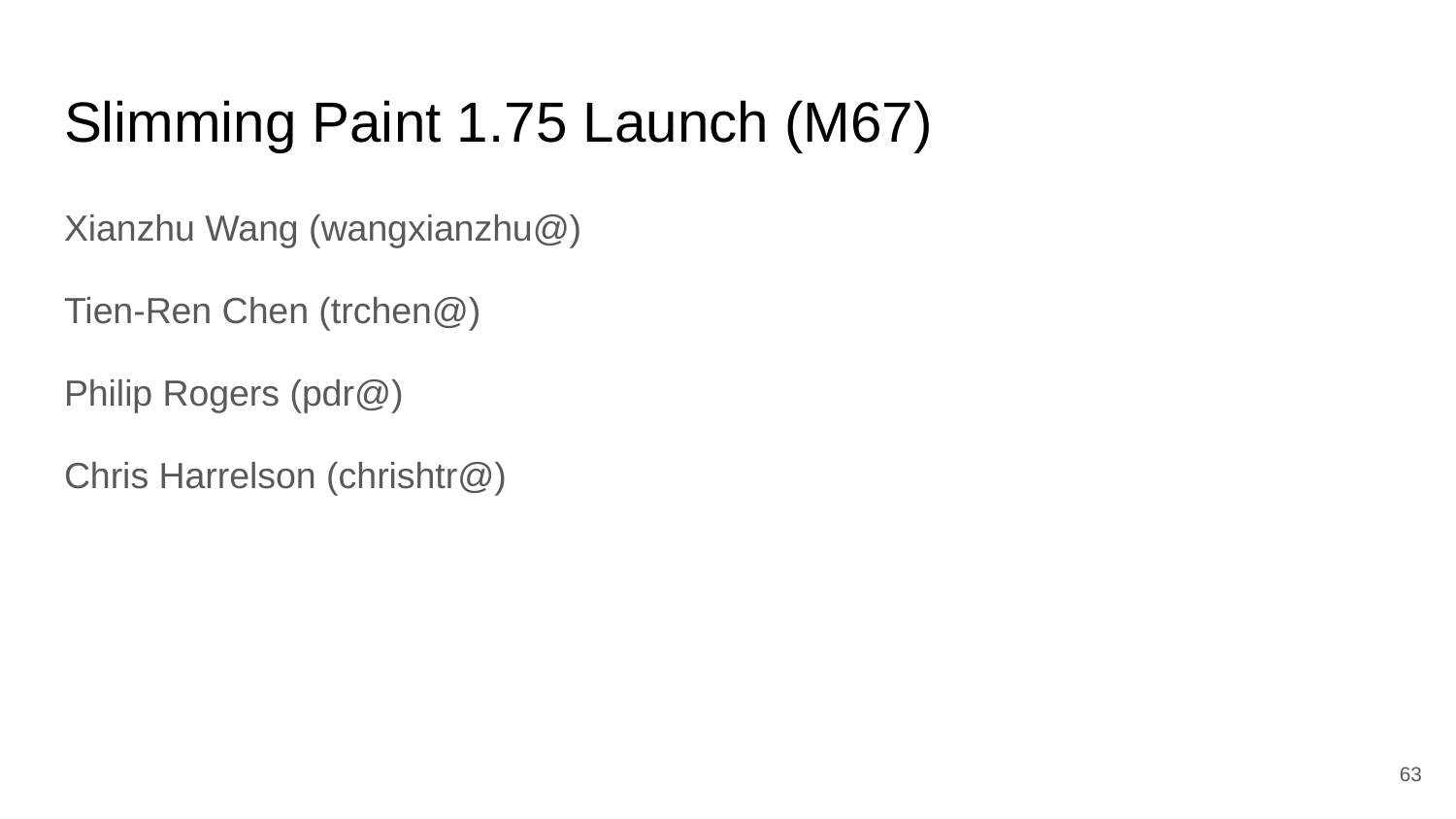

# Slimming Paint 1.75 Launch (M67)
Xianzhu Wang (wangxianzhu@)
Tien-Ren Chen (trchen@)
Philip Rogers (pdr@)
Chris Harrelson (chrishtr@)
63